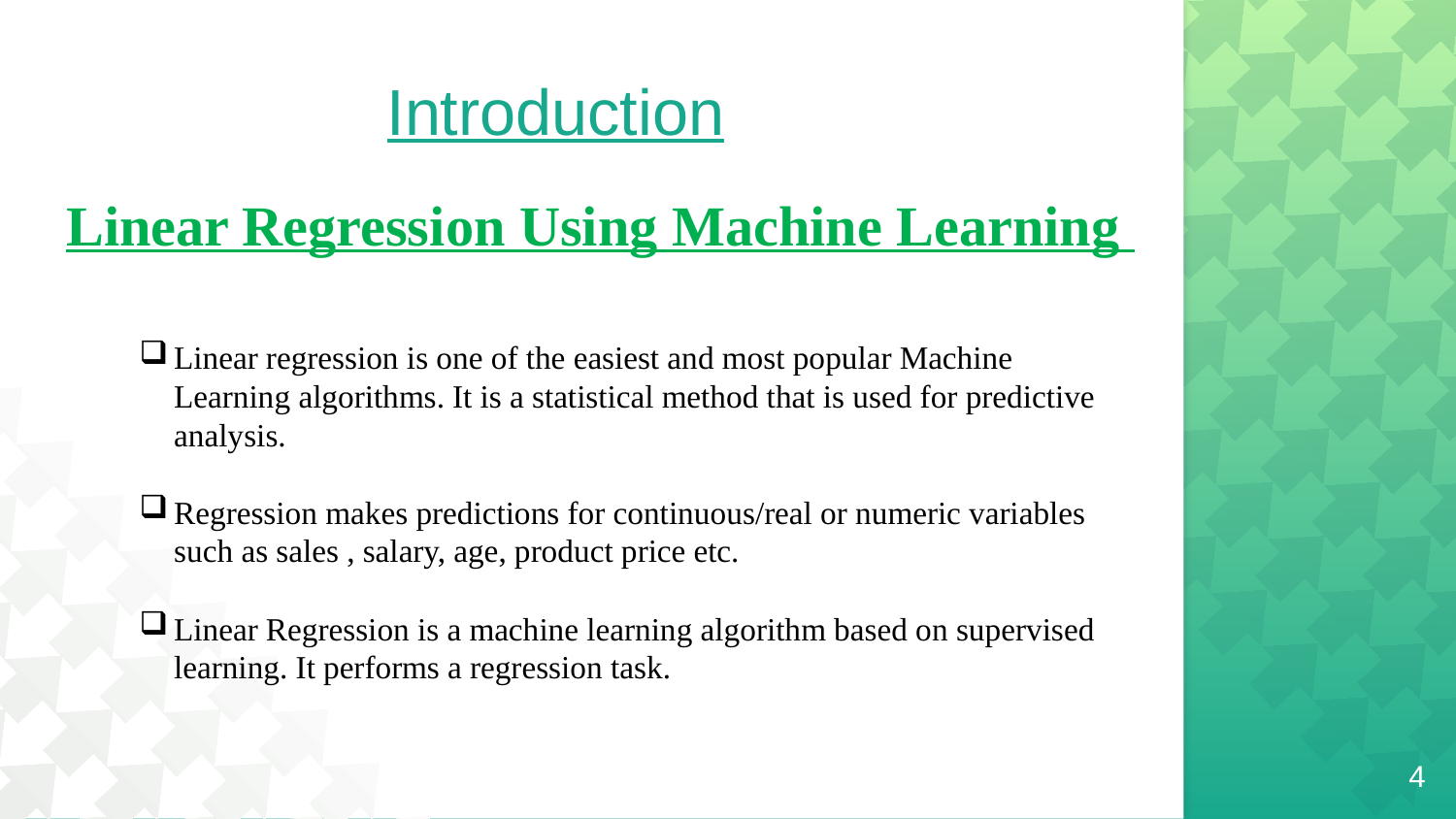

# Introduction
Linear Regression Using Machine Learning
Linear regression is one of the easiest and most popular Machine Learning algorithms. It is a statistical method that is used for predictive analysis.

Regression makes predictions for continuous/real or numeric variables such as sales , salary, age, product price etc.

Linear Regression is a machine learning algorithm based on supervised learning. It performs a regression task.
4